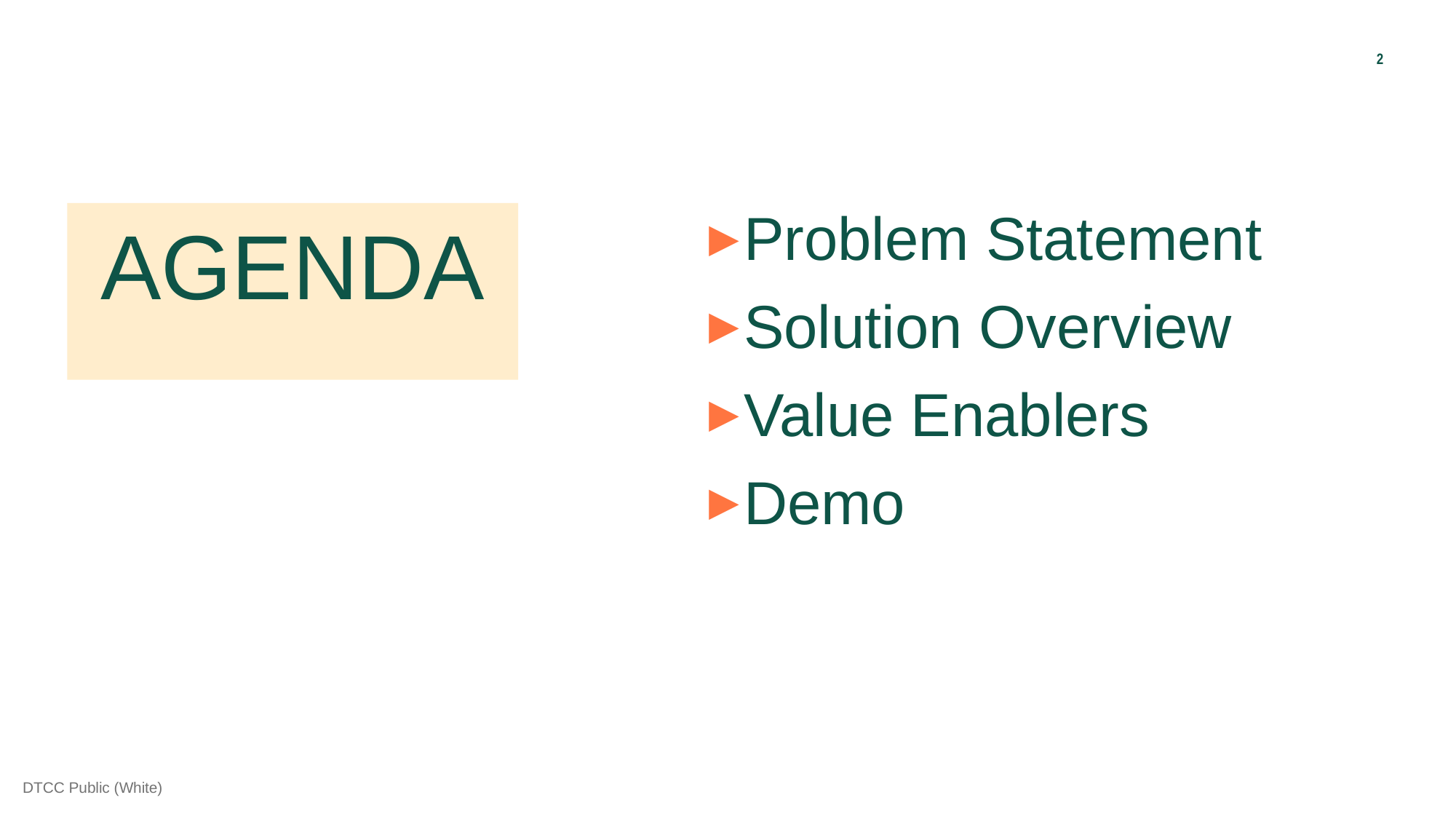

Problem Statement
Solution Overview
Value Enablers
Demo

AGENDA